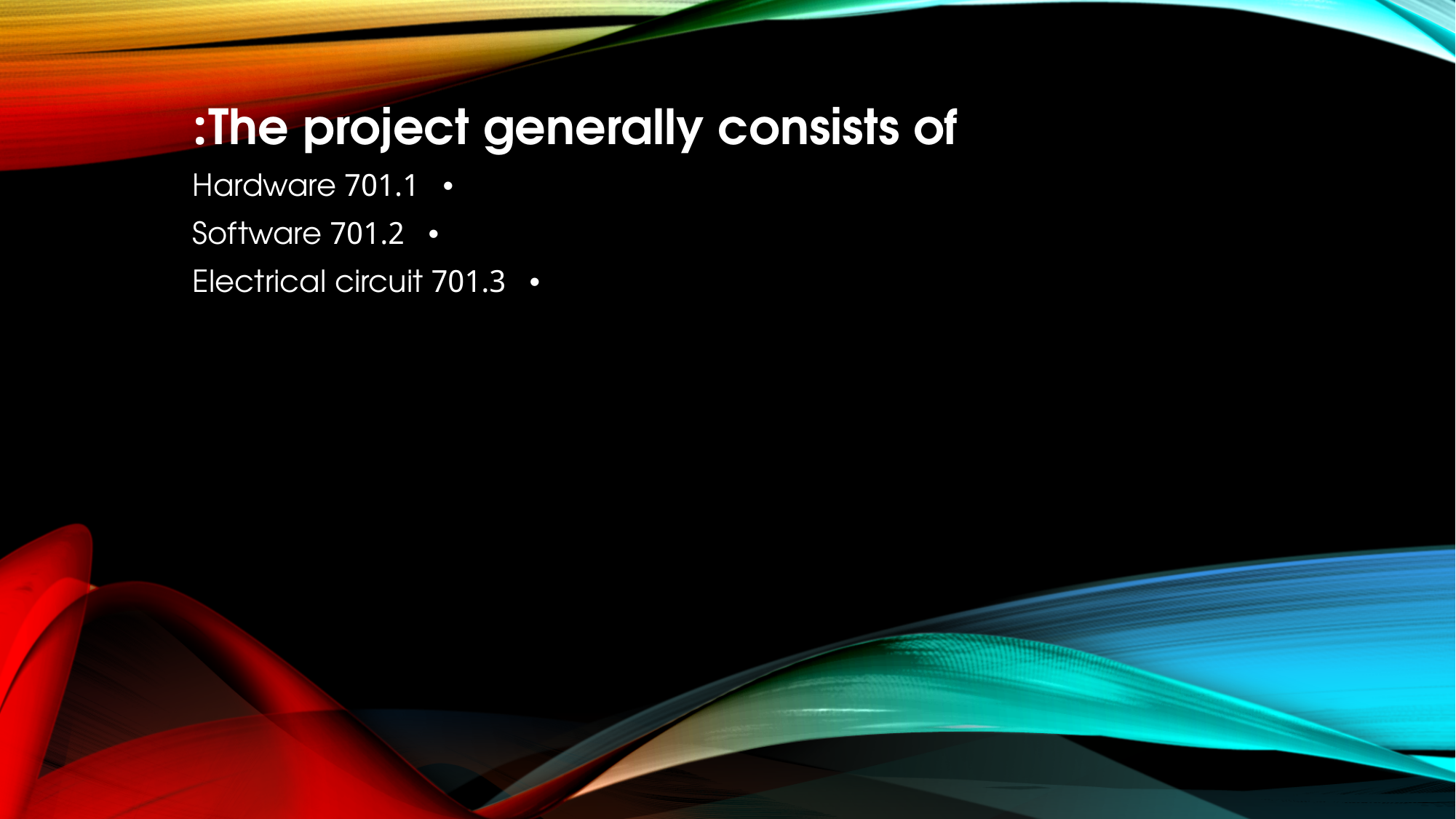

The project generally consists of:
•   701.1 Hardware
•   701.2 Software
•   701.3 Electrical circuit